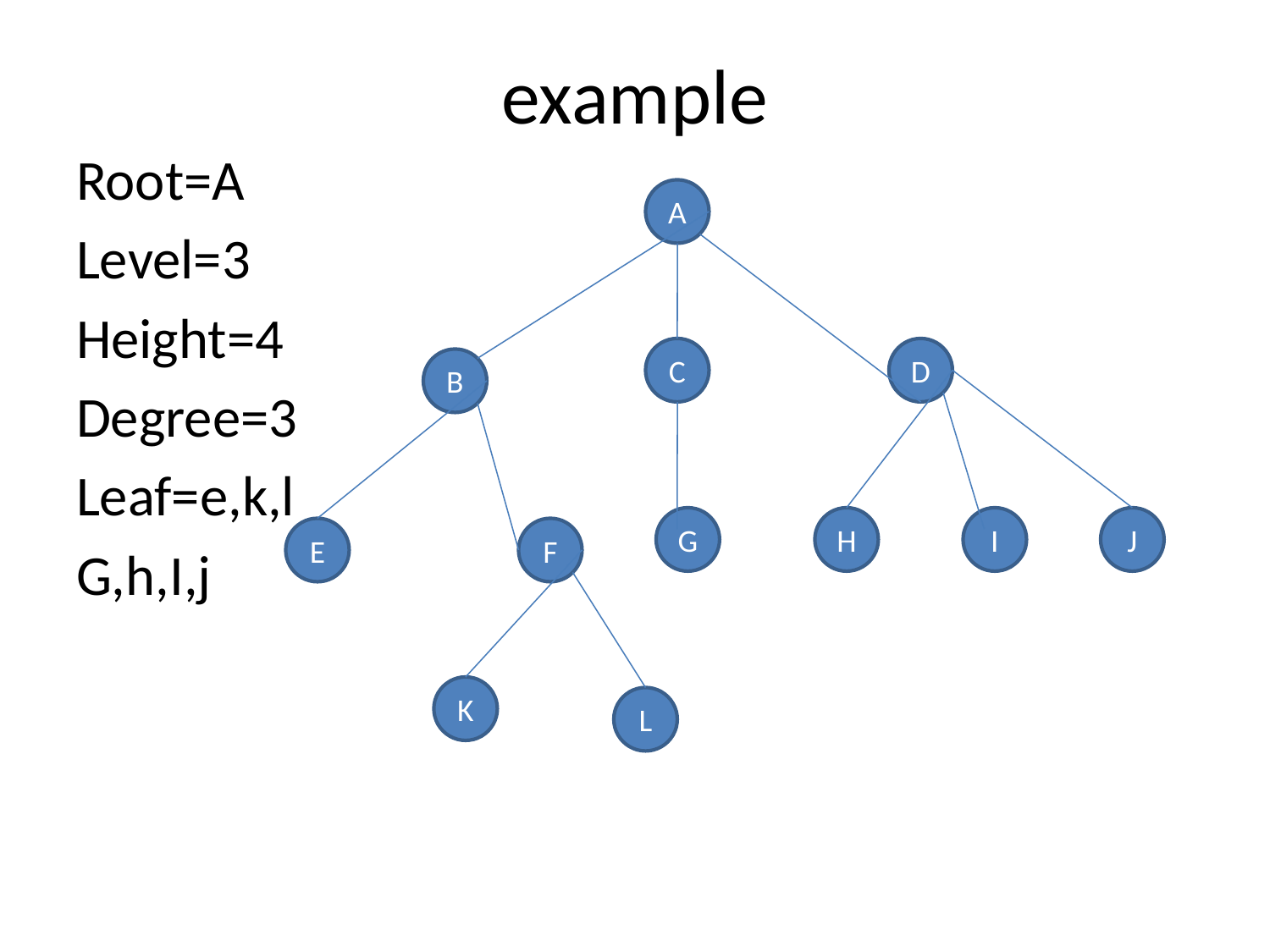

# example
Root=A
Level=3
Height=4
Degree=3
Leaf=e,k,l
G,h,I,j
A
C
D
B
G
H
I
J
E
F
K
L